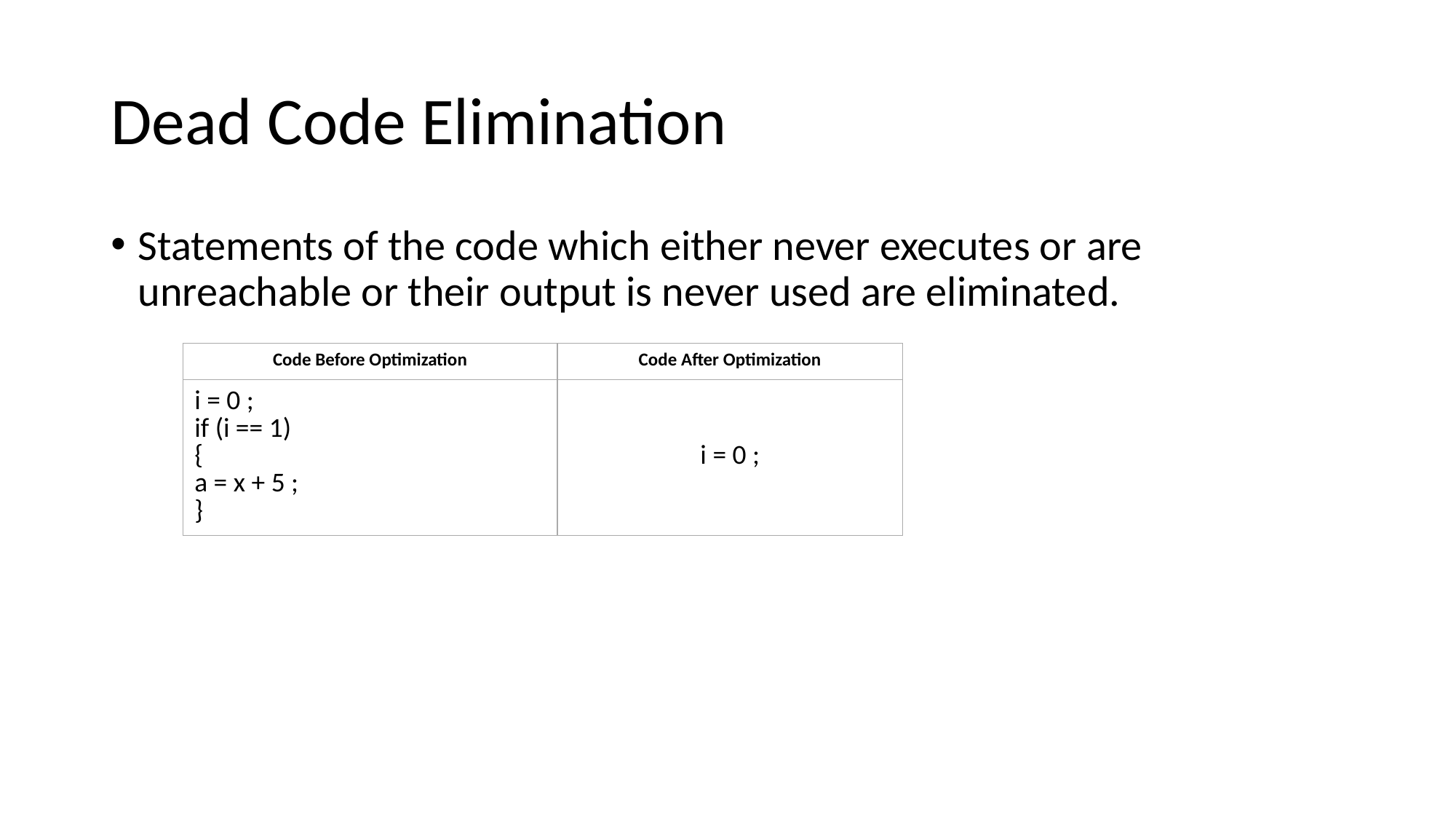

# Dead Code Elimination
Statements of the code which either never executes or are unreachable or their output is never used are eliminated.
| Code Before Optimization | Code After Optimization |
| --- | --- |
| i = 0 ; if (i == 1) { a = x + 5 ; } | i = 0 ; |